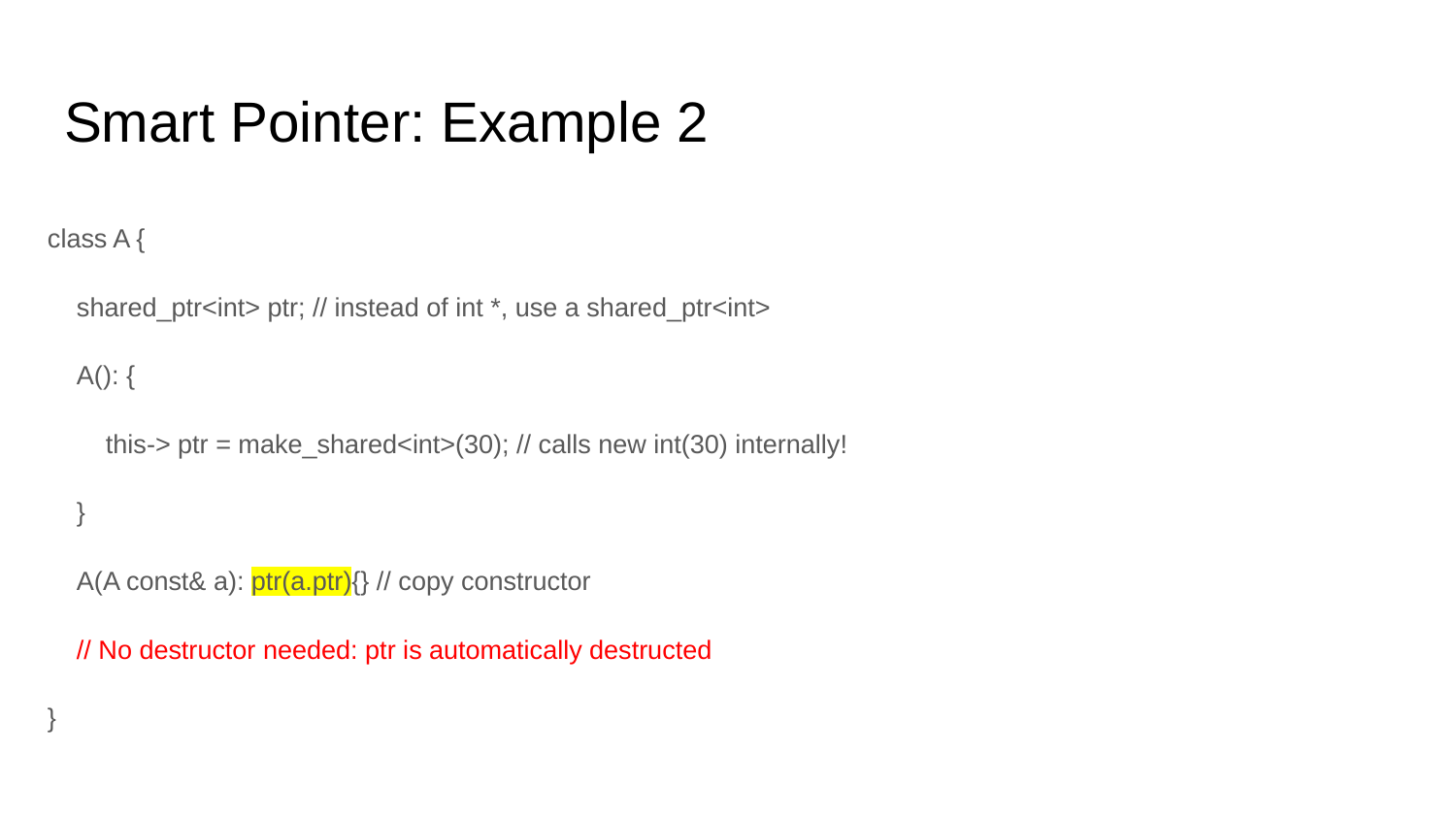

# Smart Pointer: Example 2
class A {
    shared_ptr<int> ptr; // instead of int *, use a shared_ptr<int>
    A(): {
        this-> ptr = make_shared<int>(30); // calls new int(30) internally!
    }
    A(A const& a): ptr(a.ptr){} // copy constructor
    // No destructor needed: ptr is automatically destructed
}